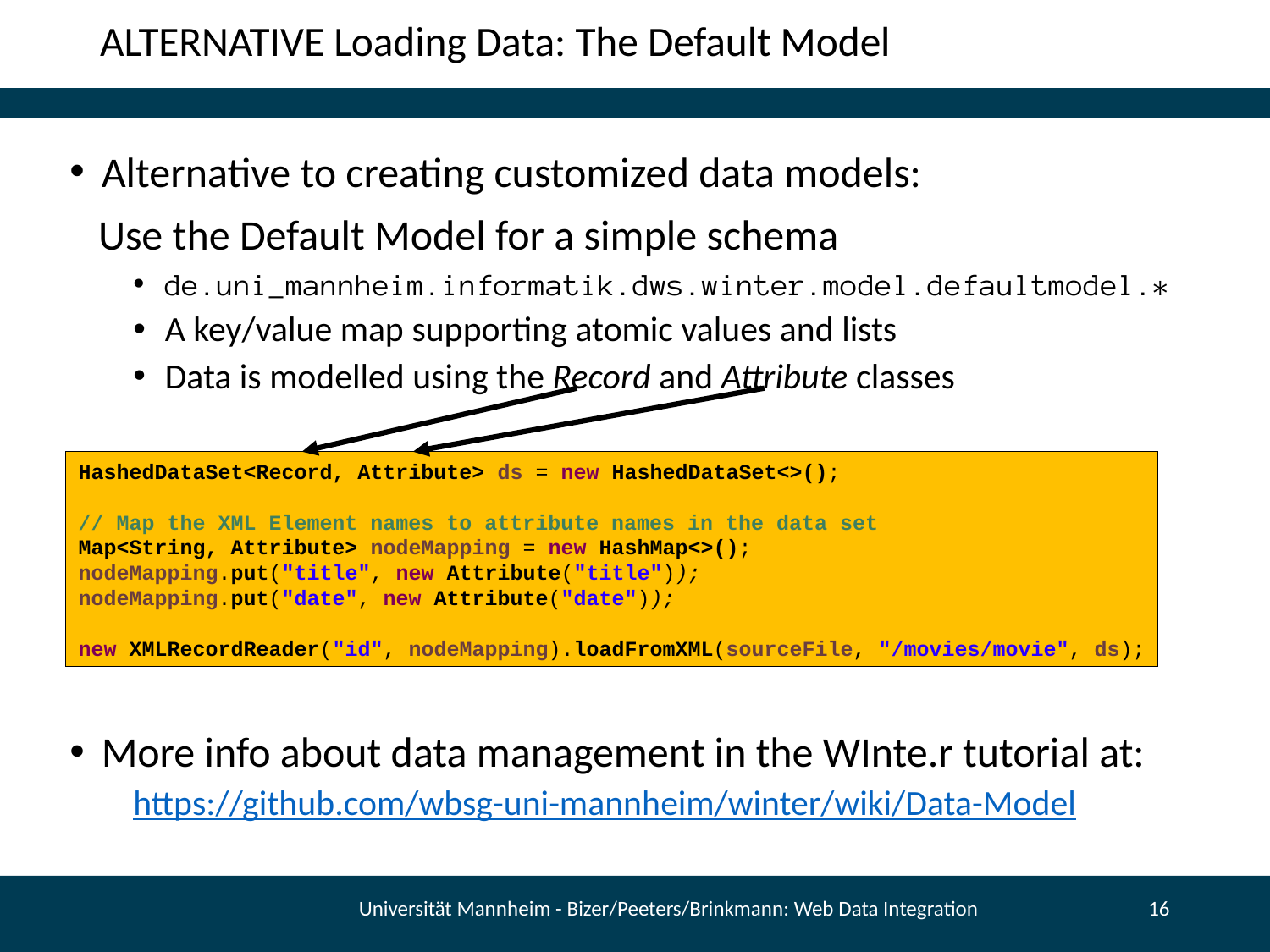

# ALTERNATIVE Loading Data: The Default Model
Alternative to creating customized data models:
   Use the Default Model for a simple schema
de.uni_mannheim.informatik.dws.winter.model.defaultmodel.*
A key/value map supporting atomic values and lists
Data is modelled using the Record and Attribute classes

More info about data management in the WInte.r tutorial at:
https://github.com/wbsg-uni-mannheim/winter/wiki/Data-Model
HashedDataSet<Record, Attribute> ds = new HashedDataSet<>();

// Map the XML Element names to attribute names in the data set
Map<String, Attribute> nodeMapping = new HashMap<>();
nodeMapping.put("title", new Attribute("title"));
nodeMapping.put("date", new Attribute("date"));

new XMLRecordReader("id", nodeMapping).loadFromXML(sourceFile, "/movies/movie", ds);
Universität Mannheim - Bizer/Peeters/Brinkmann: Web Data Integration
16